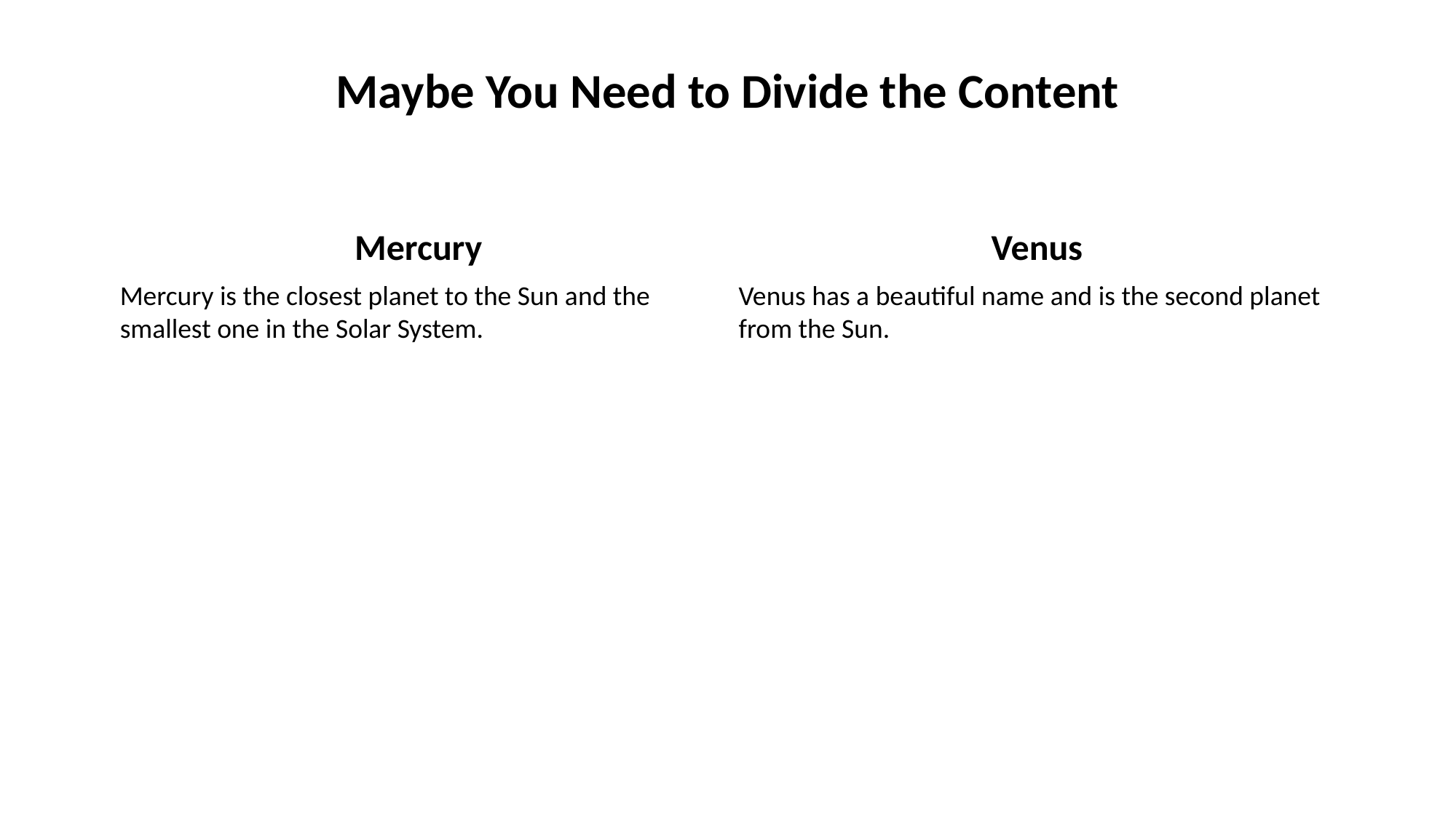

Maybe You Need to Divide the Content
Mercury
Venus
Mercury is the closest planet to the Sun and the smallest one in the Solar System.
Venus has a beautiful name and is the second planet from the Sun.